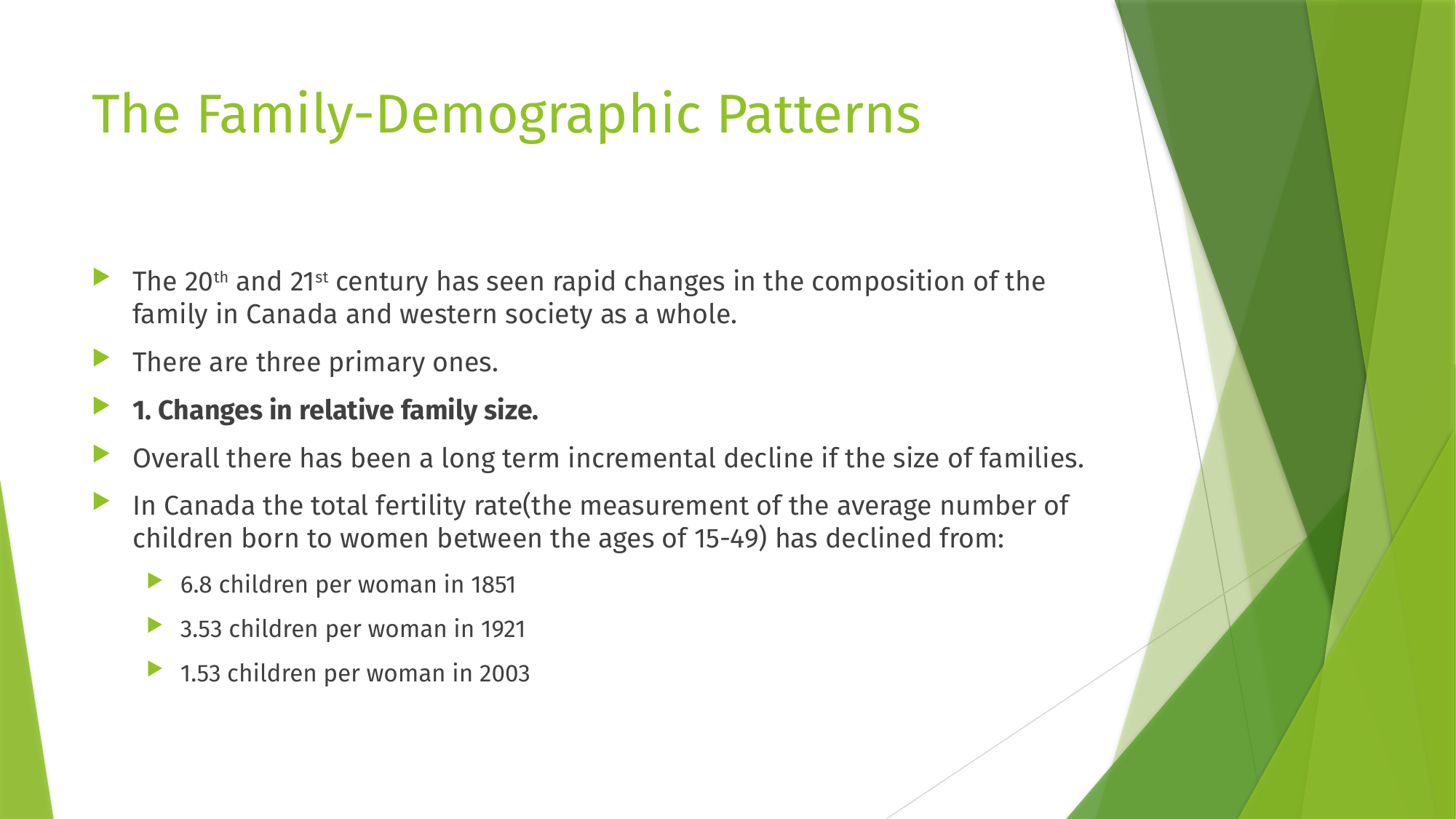

# The Family-Demographic Patterns
The 20th and 21st century has seen rapid changes in the composition of the family in Canada and western society as a whole.
There are three primary ones.
1. Changes in relative family size.
Overall there has been a long term incremental decline if the size of families.
In Canada the total fertility rate(the measurement of the average number of children born to women between the ages of 15-49) has declined from:
6.8 children per woman in 1851
3.53 children per woman in 1921
1.53 children per woman in 2003